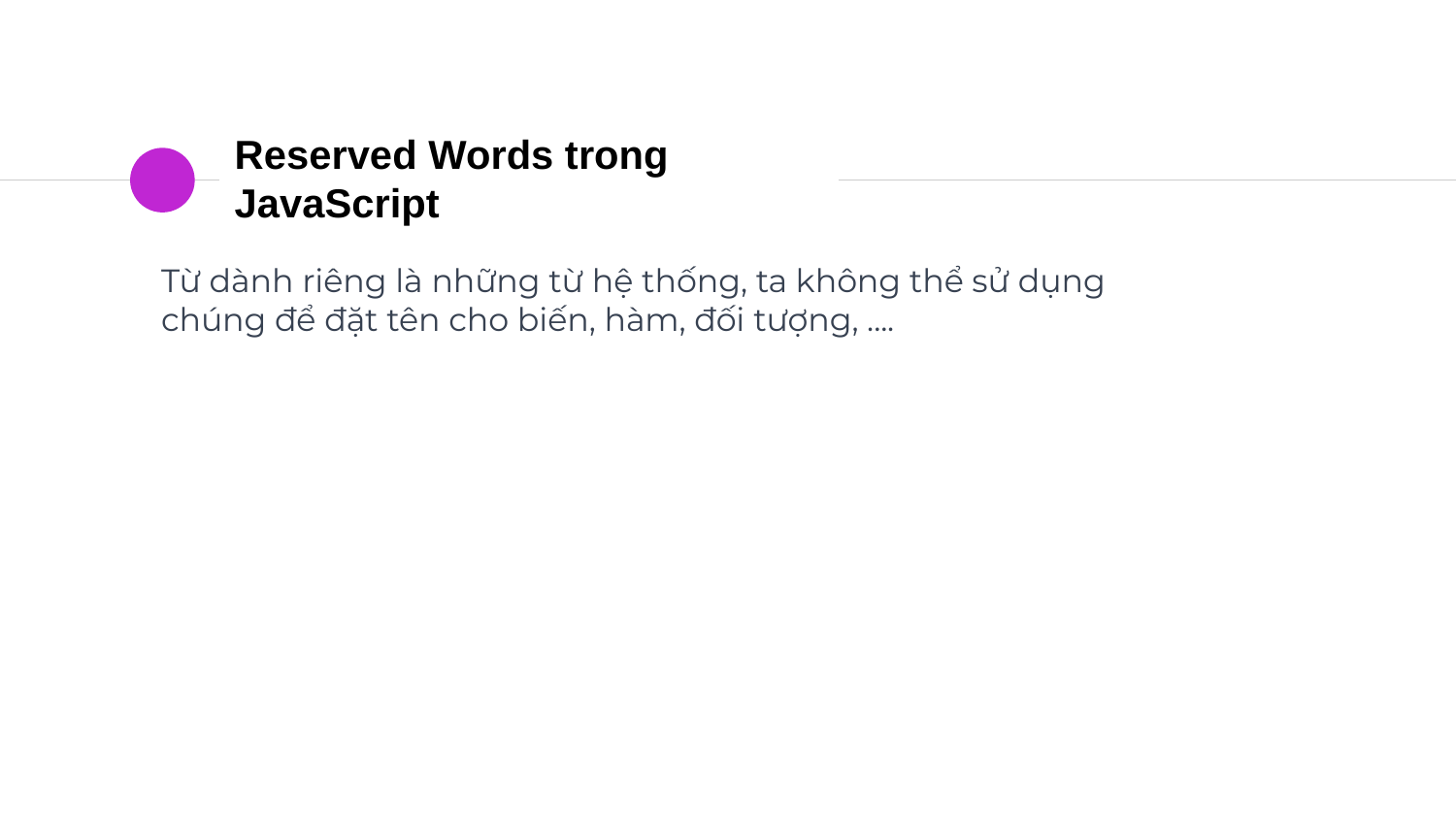

# Reserved Words trong JavaScript
Từ dành riêng là những từ hệ thống, ta không thể sử dụng chúng để đặt tên cho biến, hàm, đối tượng, ....